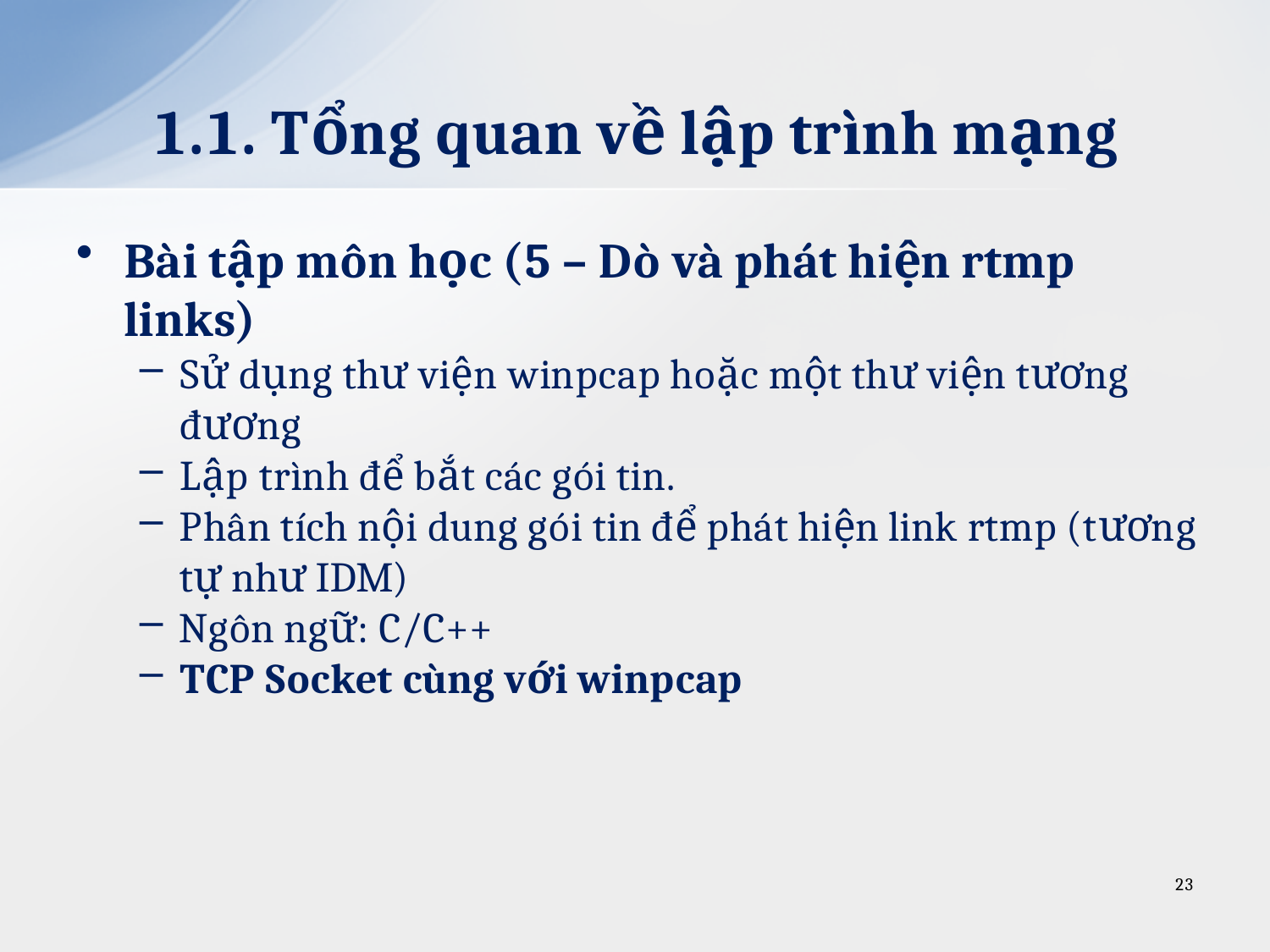

# 1.1. Tổng quan về lập trình mạng
Bài tập môn học (5 – Dò và phát hiện rtmp links)
Sử dụng thư viện winpcap hoặc một thư viện tương đương
Lập trình để bắt các gói tin.
Phân tích nội dung gói tin để phát hiện link rtmp (tương tự như IDM)
Ngôn ngữ: C/C++
TCP Socket cùng với winpcap
23